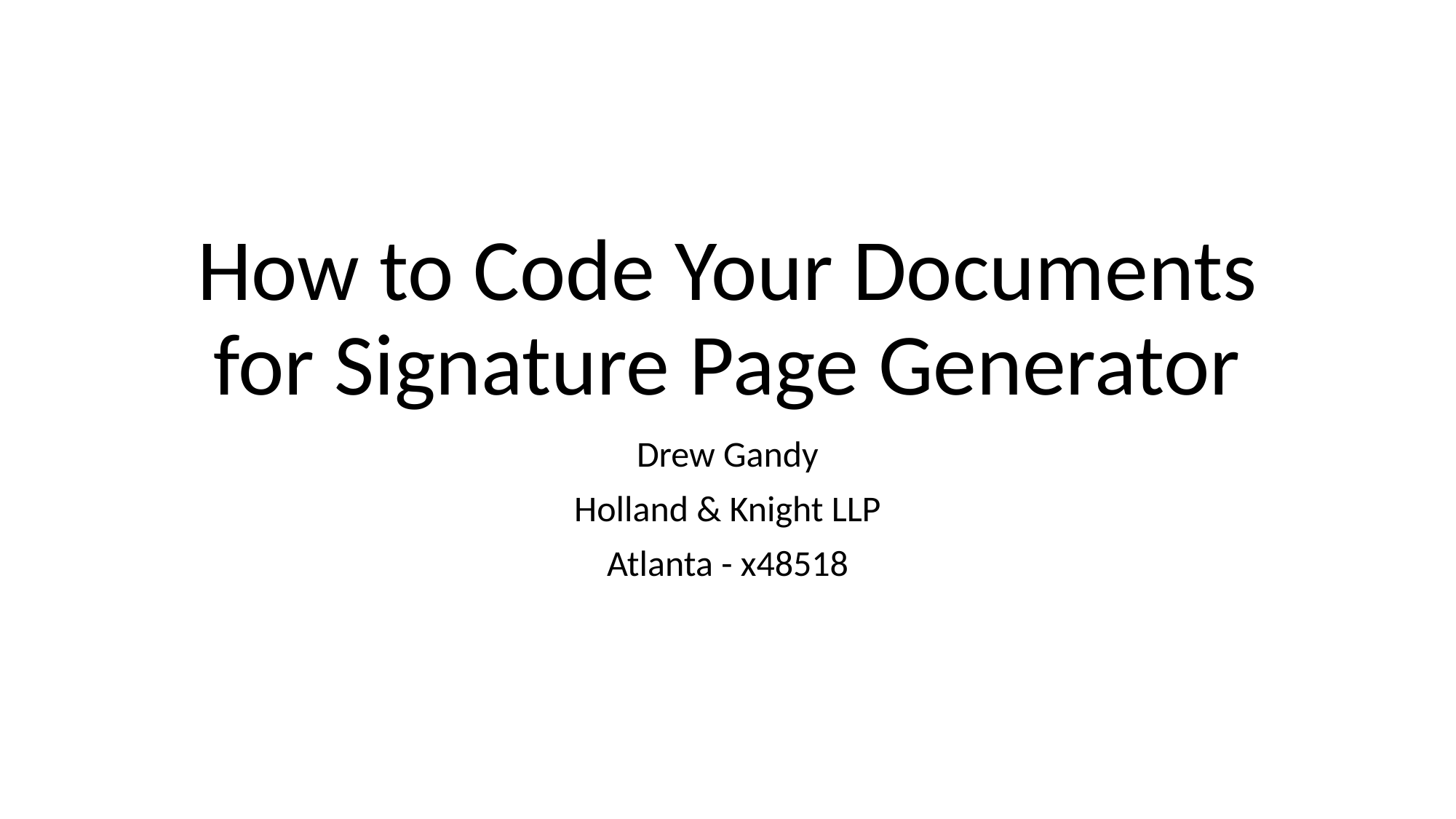

# How to Code Your Documents for Signature Page Generator
Drew Gandy
Holland & Knight LLP
Atlanta - x48518